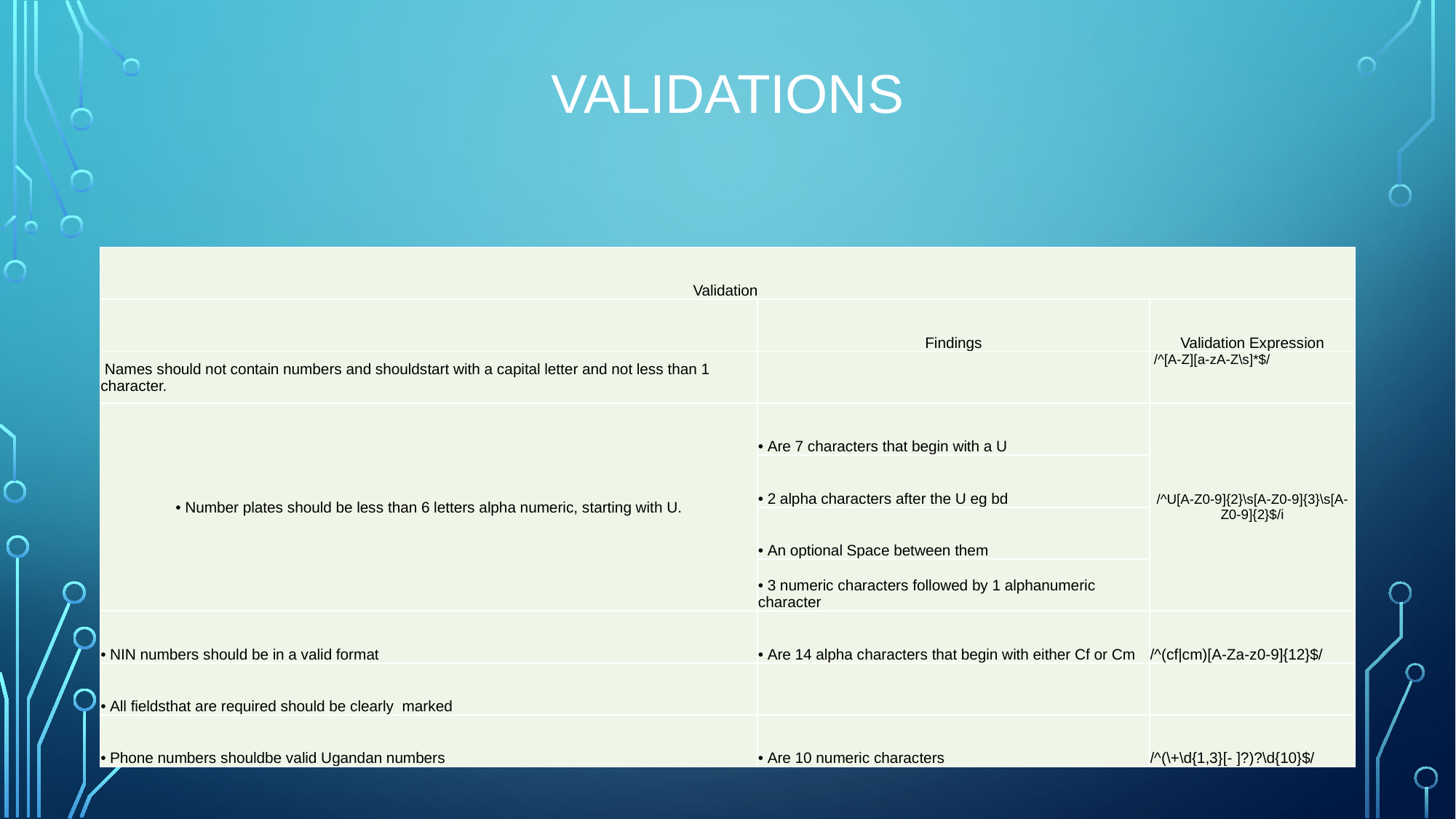

# Validations
| Validation |  |  |
| --- | --- | --- |
|  | Findings | Validation Expression |
| Names should not contain numbers and shouldstart with a capital letter and not less than 1 character. |  | /^[A-Z][a-zA-Z\s]\*$/ |
| • Number plates should be less than 6 letters alpha numeric, starting with U. | • Are 7 characters that begin with a U | /^U[A-Z0-9]{2}\s[A-Z0-9]{3}\s[A-Z0-9]{2}$/i |
|  | • 2 alpha characters after the U eg bd |  |
|  | • An optional Space between them |  |
|  | • 3 numeric characters followed by 1 alphanumeric character |  |
| • NIN numbers should be in a valid format | • Are 14 alpha characters that begin with either Cf or Cm | /^(cf|cm)[A-Za-z0-9]{12}$/ |
| • All fieldsthat are required should be clearly marked |  |  |
| • Phone numbers shouldbe valid Ugandan numbers | • Are 10 numeric characters | /^(\+\d{1,3}[- ]?)?\d{10}$/ |